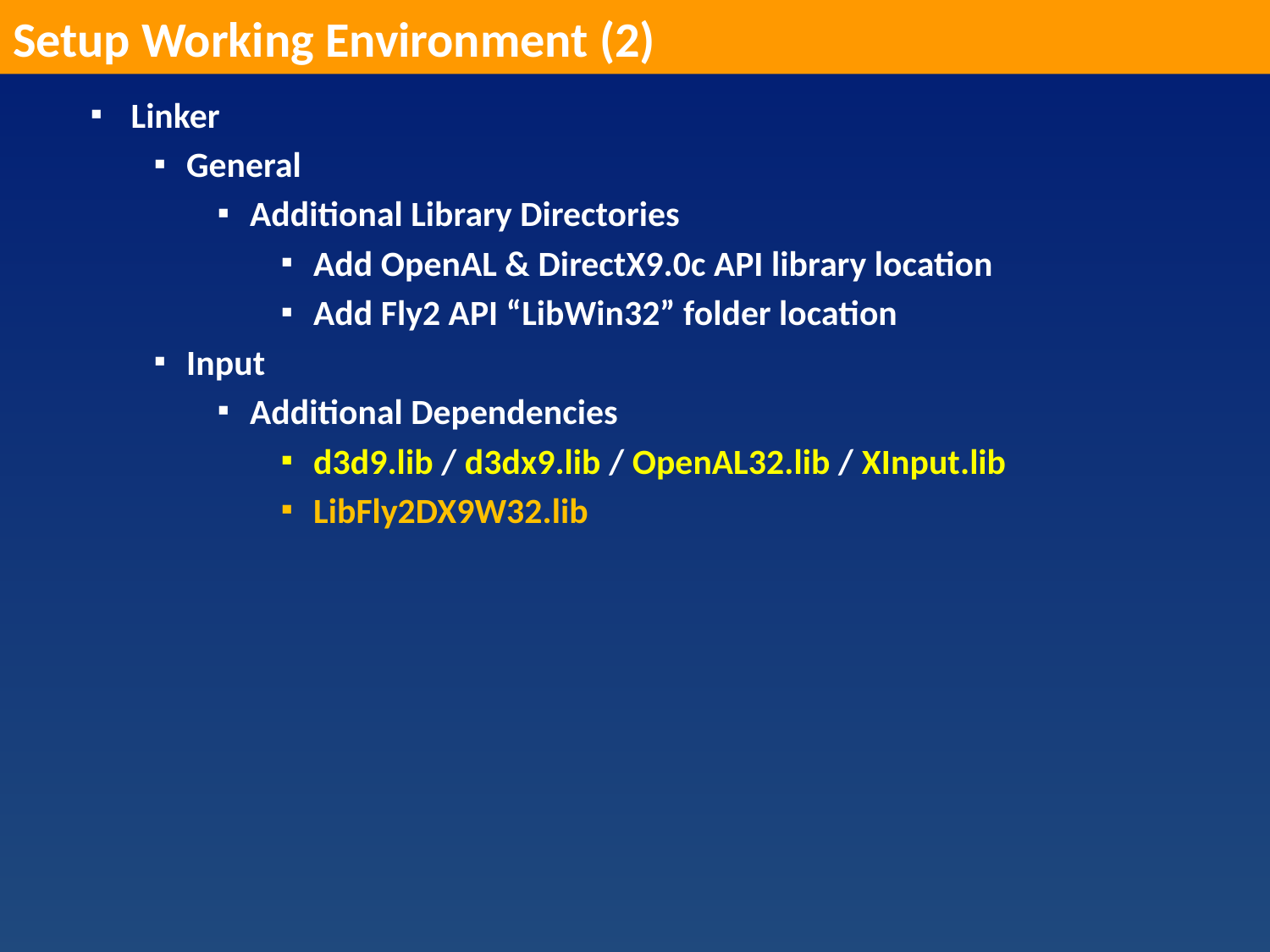

Setup Working Environment (2)
Linker
General
Additional Library Directories
Add OpenAL & DirectX9.0c API library location
Add Fly2 API “LibWin32” folder location
Input
Additional Dependencies
d3d9.lib / d3dx9.lib / OpenAL32.lib / XInput.lib
LibFly2DX9W32.lib